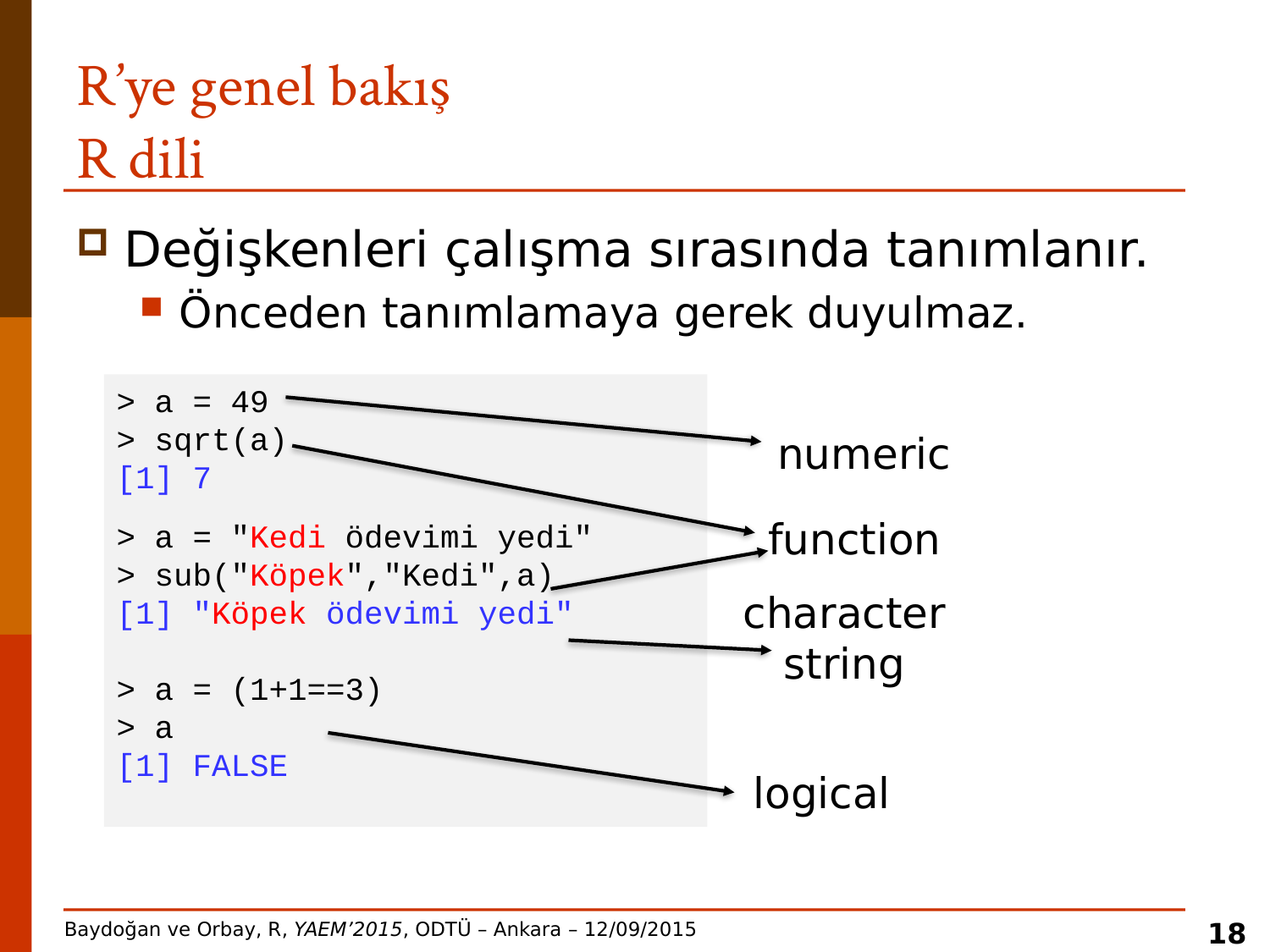

# R’ye genel bakış R dili
Değişkenleri çalışma sırasında tanımlanır.
Önceden tanımlamaya gerek duyulmaz.
> a = 49
> sqrt(a)
[1] 7
> a = "Kedi ödevimi yedi"
> sub("Köpek","Kedi",a)
[1] "Köpek ödevimi yedi"

> a = (1+1==3)
> a
[1] FALSE

numeric
function
character string
logical
18